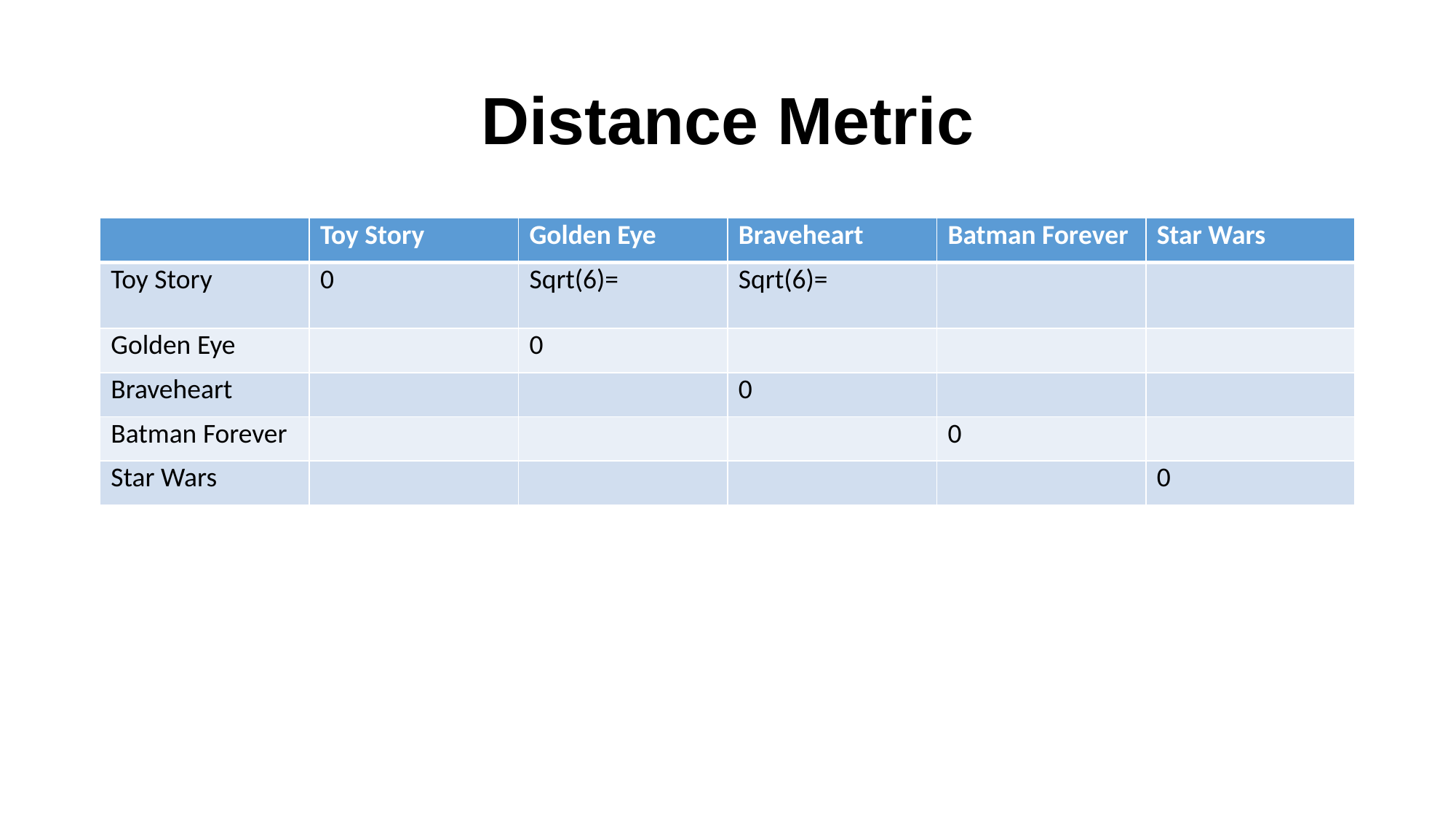

# Distance Metric
|  | Toy Story | Golden Eye | Braveheart | Batman Forever | Star Wars |
| --- | --- | --- | --- | --- | --- |
| Toy Story | 0 | Sqrt(6)= | Sqrt(6)= |  |  |
| Golden Eye |  | 0 |  |  |  |
| Braveheart |  |  | 0 |  |  |
| Batman Forever |  |  |  | 0 |  |
| Star Wars |  |  |  |  | 0 |